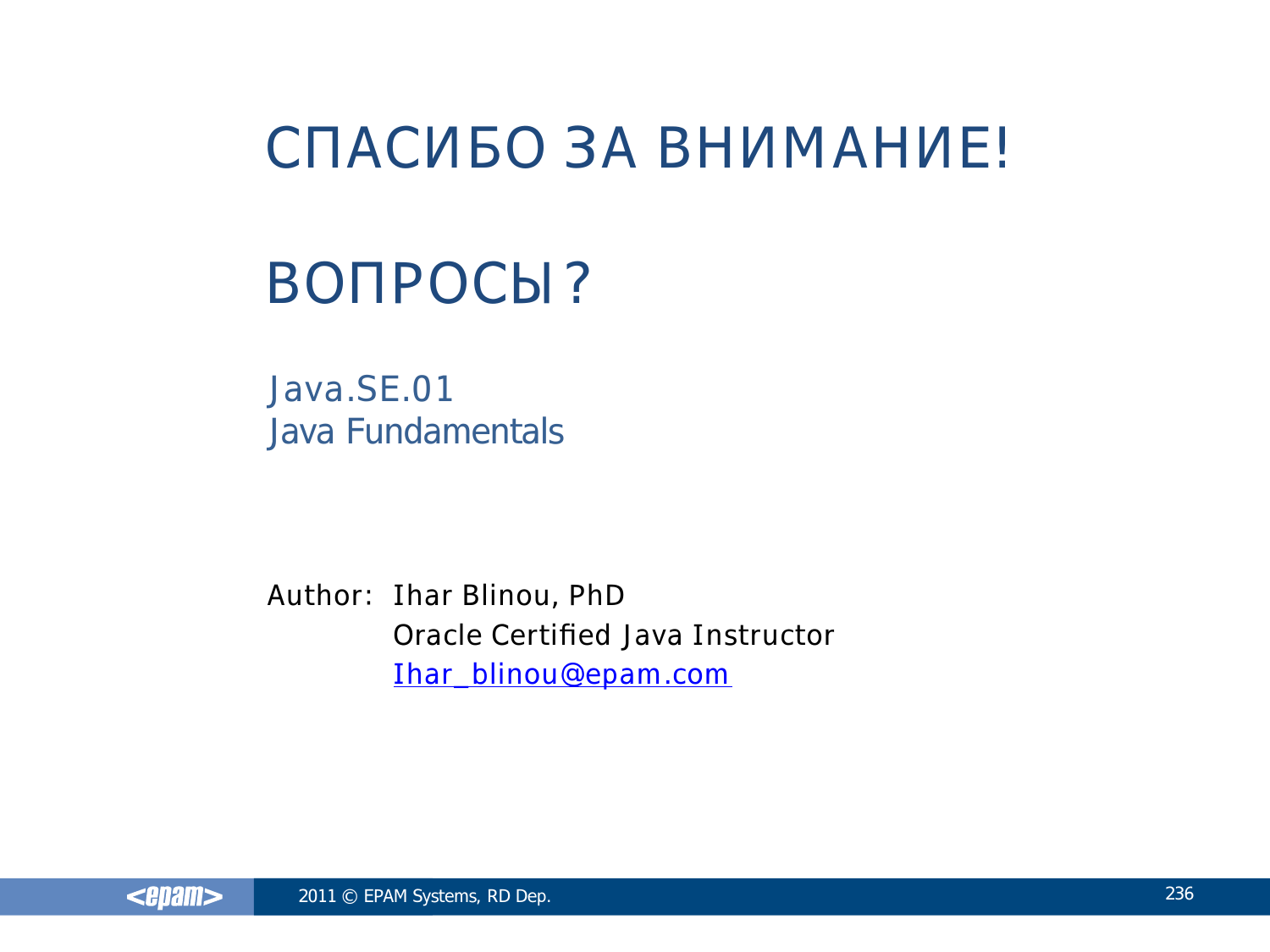

Java.SE.01
Java Fundamentals

Ihar Blinou, PhD
Oracle Certified Java Instructor
Ihar_blinou@epam.com
236
2011 © EPAM Systems, RD Dep.